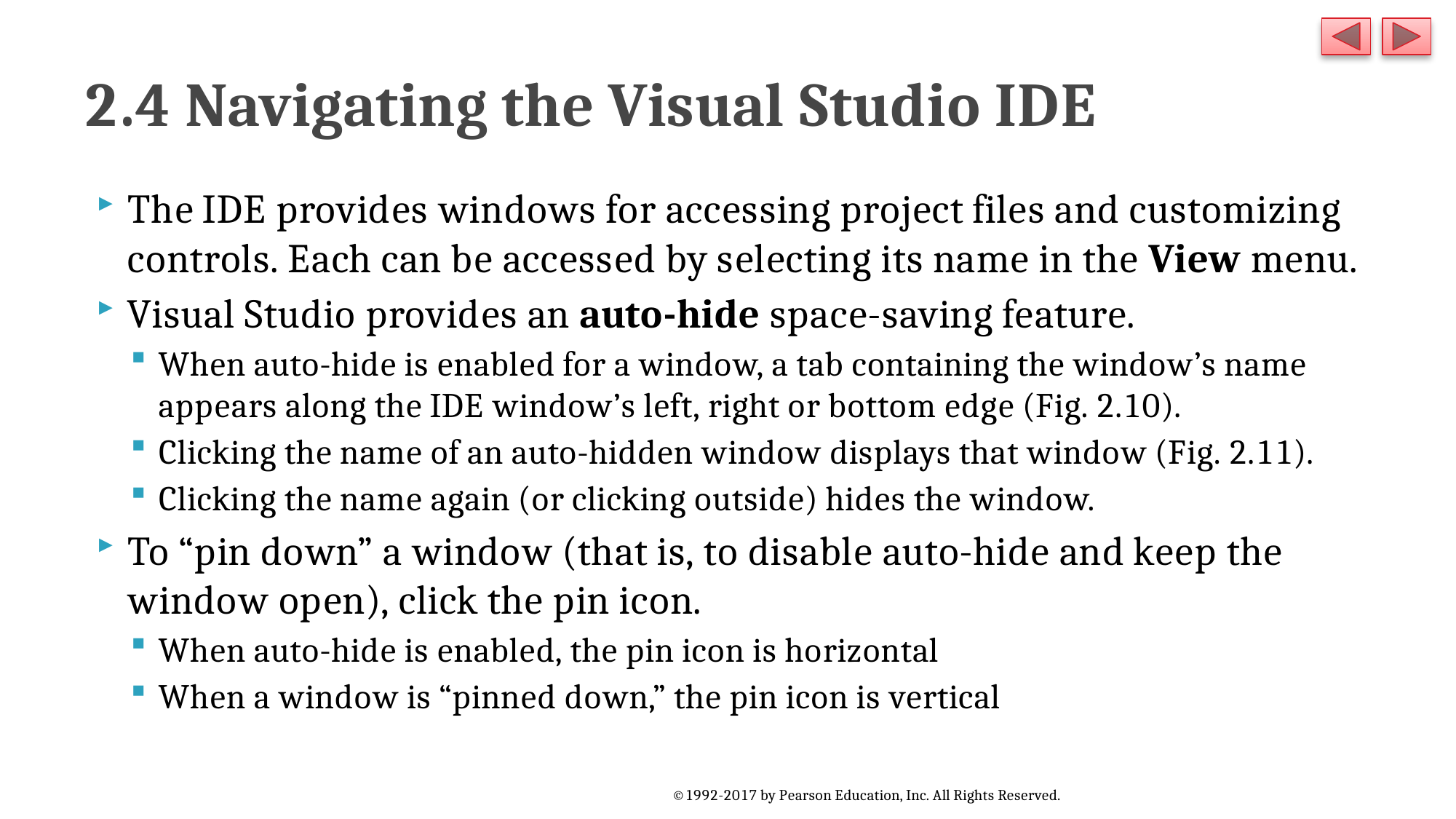

# 2.4 Navigating the Visual Studio IDE
The IDE provides windows for accessing project files and customizing controls. Each can be accessed by selecting its name in the View menu.
Visual Studio provides an auto-hide space-saving feature.
When auto-hide is enabled for a window, a tab containing the window’s name appears along the IDE window’s left, right or bottom edge (Fig. 2.10).
Clicking the name of an auto-hidden window displays that window (Fig. 2.11).
Clicking the name again (or clicking outside) hides the window.
To “pin down” a window (that is, to disable auto-hide and keep the window open), click the pin icon.
When auto-hide is enabled, the pin icon is horizontal
When a window is “pinned down,” the pin icon is vertical

©1992-2017 by Pearson Education, Inc. All Rights Reserved.